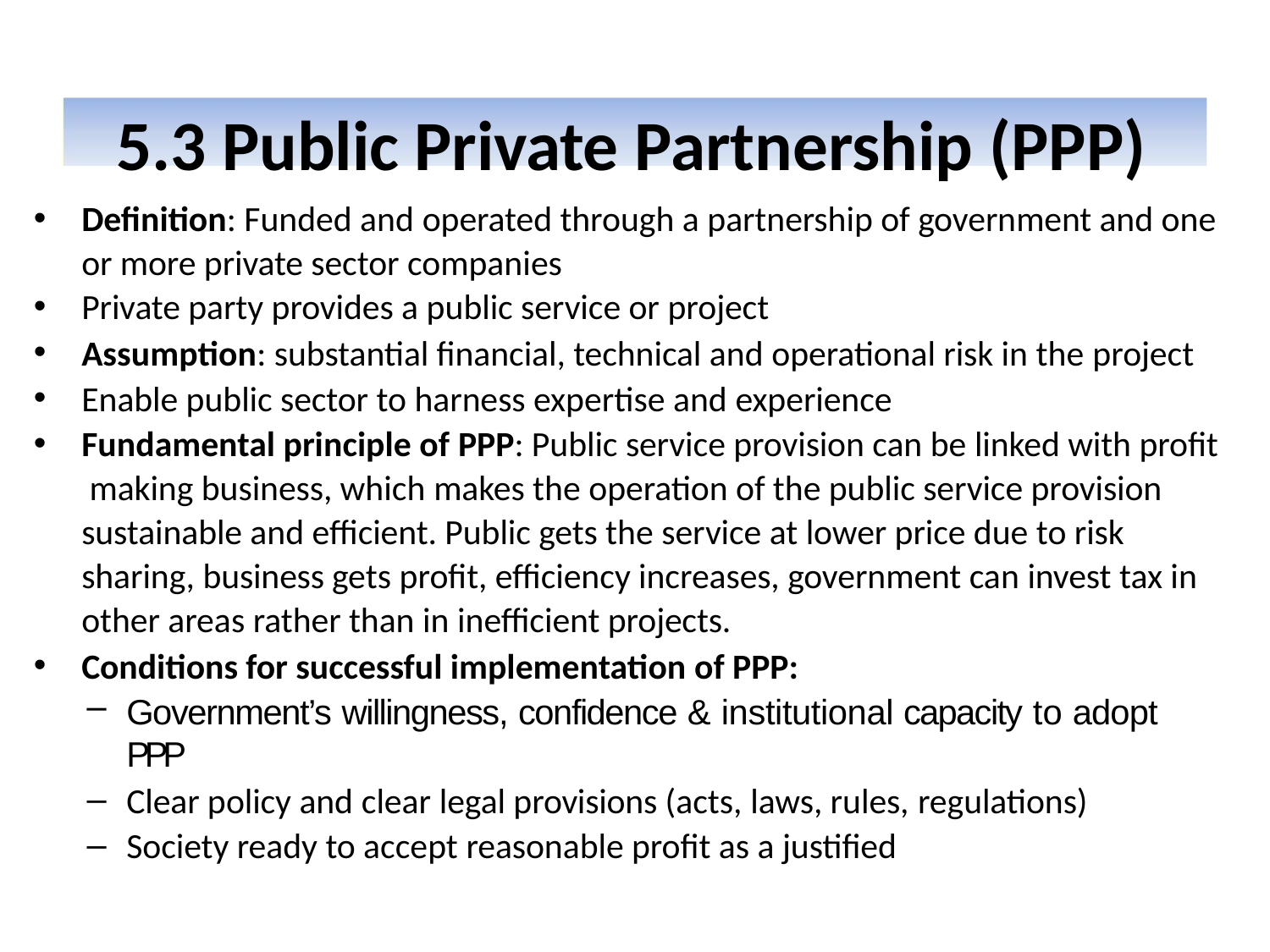

# 5.3 Public Private Partnership (PPP)
Definition: Funded and operated through a partnership of government and one  or more private sector companies
Private party provides a public service or project
Assumption: substantial financial, technical and operational risk in the project
Enable public sector to harness expertise and experience
Fundamental principle of PPP: Public service provision can be linked with profit  making business, which makes the operation of the public service provision  sustainable and efficient. Public gets the service at lower price due to risk  sharing, business gets profit, efficiency increases, government can invest tax in  other areas rather than in inefficient projects.
Conditions for successful implementation of PPP:
Government’s willingness, confidence & institutional capacity to adopt PPP
Clear policy and clear legal provisions (acts, laws, rules, regulations)
Society ready to accept reasonable profit as a justified